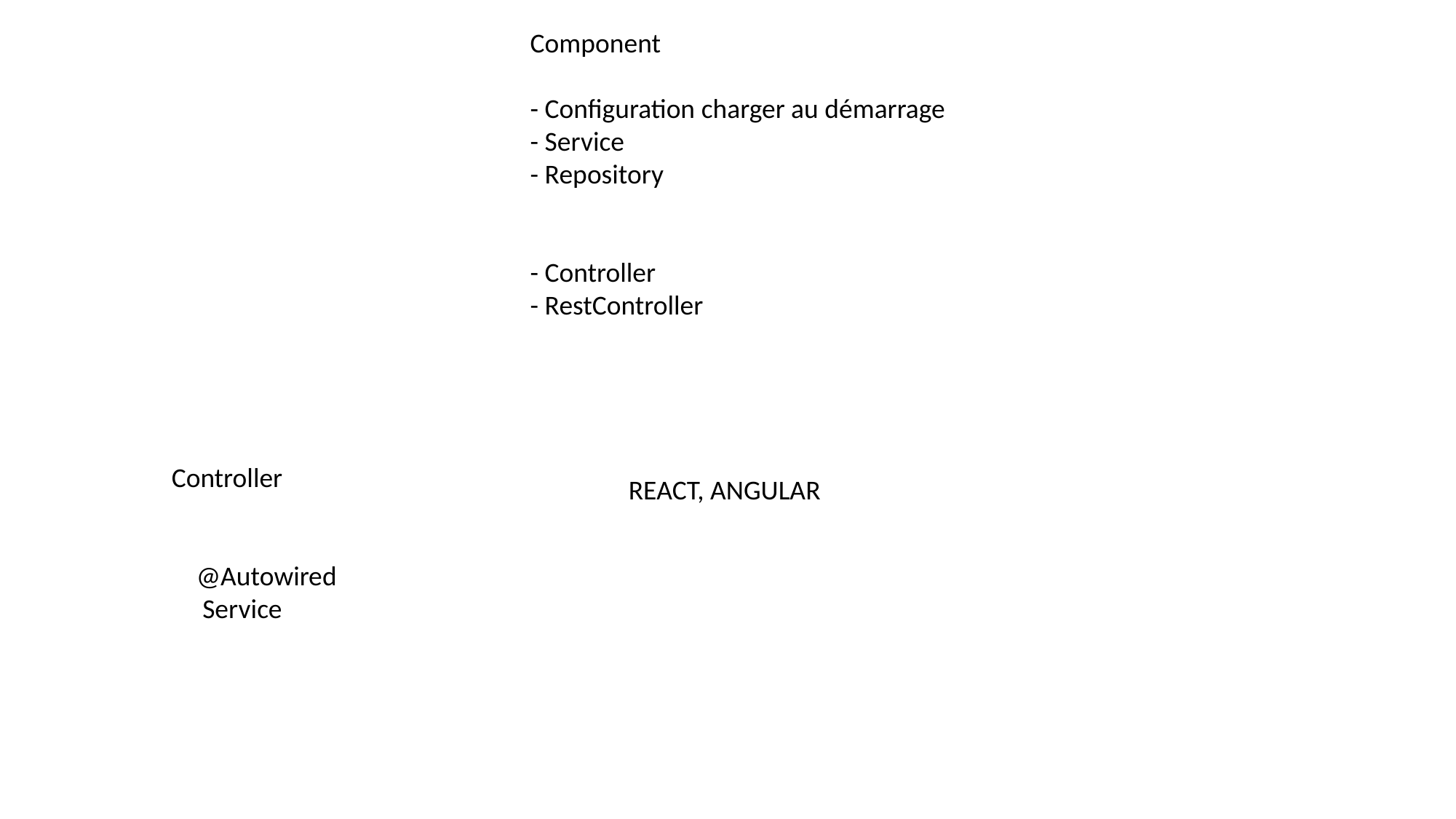

Component

- Configuration charger au démarrage
- Service
- Repository

- Controller
- RestController
Controller

    @Autowired
     Service
REACT, ANGULAR